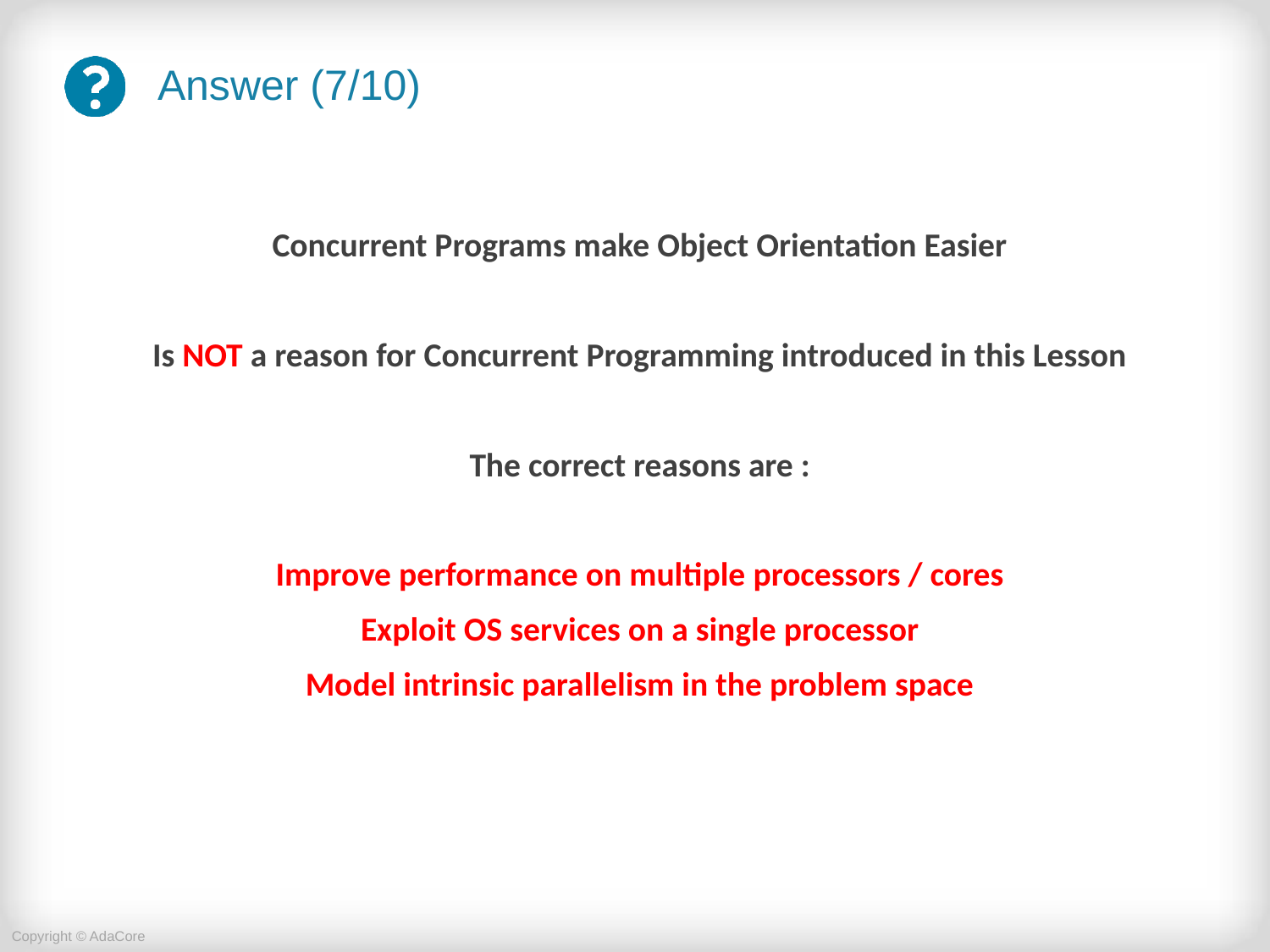

# Answer (7/10)
Concurrent Programs make Object Orientation Easier

Is NOT a reason for Concurrent Programming introduced in this Lesson

The correct reasons are :

Improve performance on multiple processors / cores
Exploit OS services on a single processor
Model intrinsic parallelism in the problem space